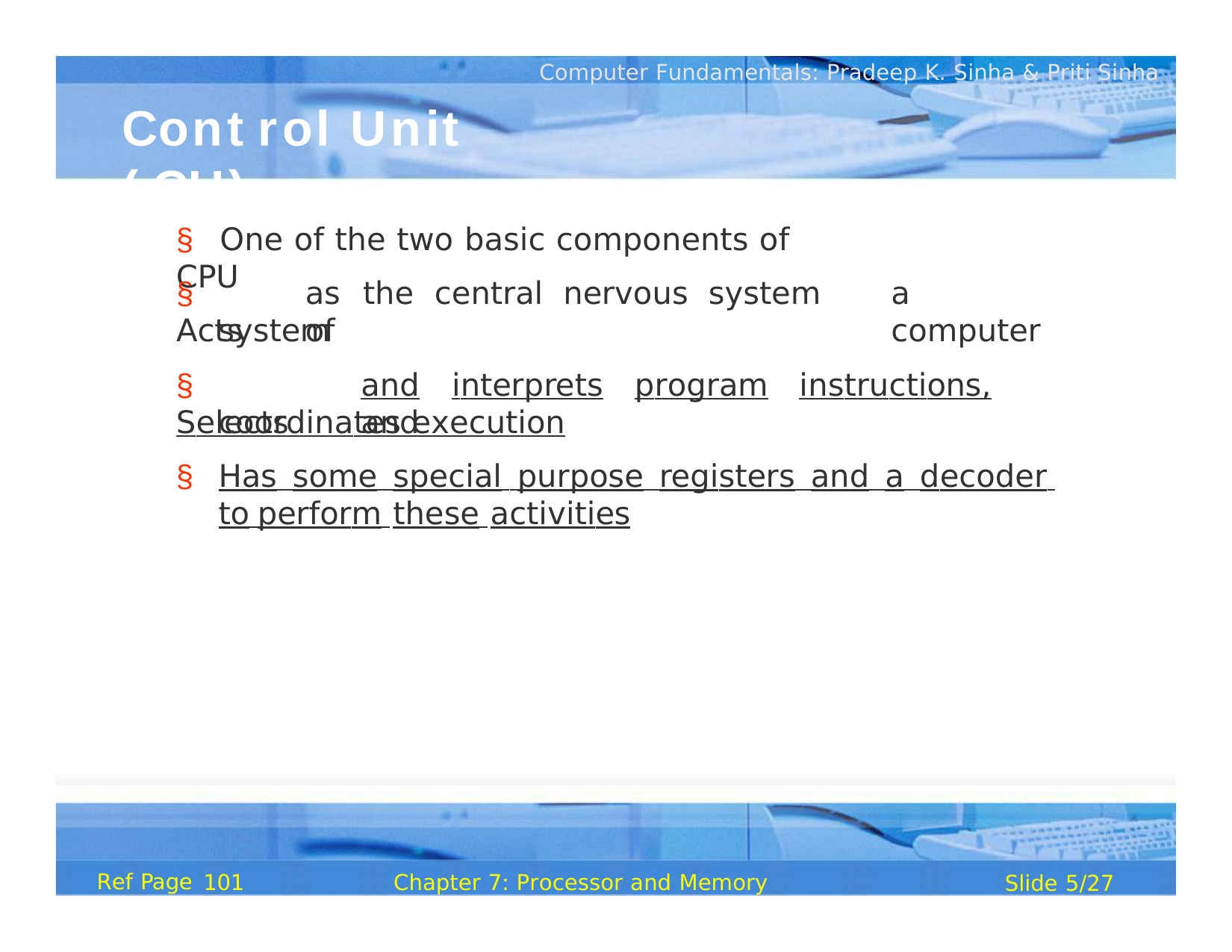

Computer Fundamentals: Pradeep K. Sinha & Priti Sinha
Cont rol Unit	( CU)
§	One of the two basic components of CPU
§	Acts
as	the	central	nervous	system	of
a	computer
system
§	Selects
and	interprets	program	instructions,	and
coordinates execution
§	Has  some  special  purpose  registers  and  a  decoder  to perform these activities

Ref Page
Chapter 7: Processor and Memory
101
Slide 5/27